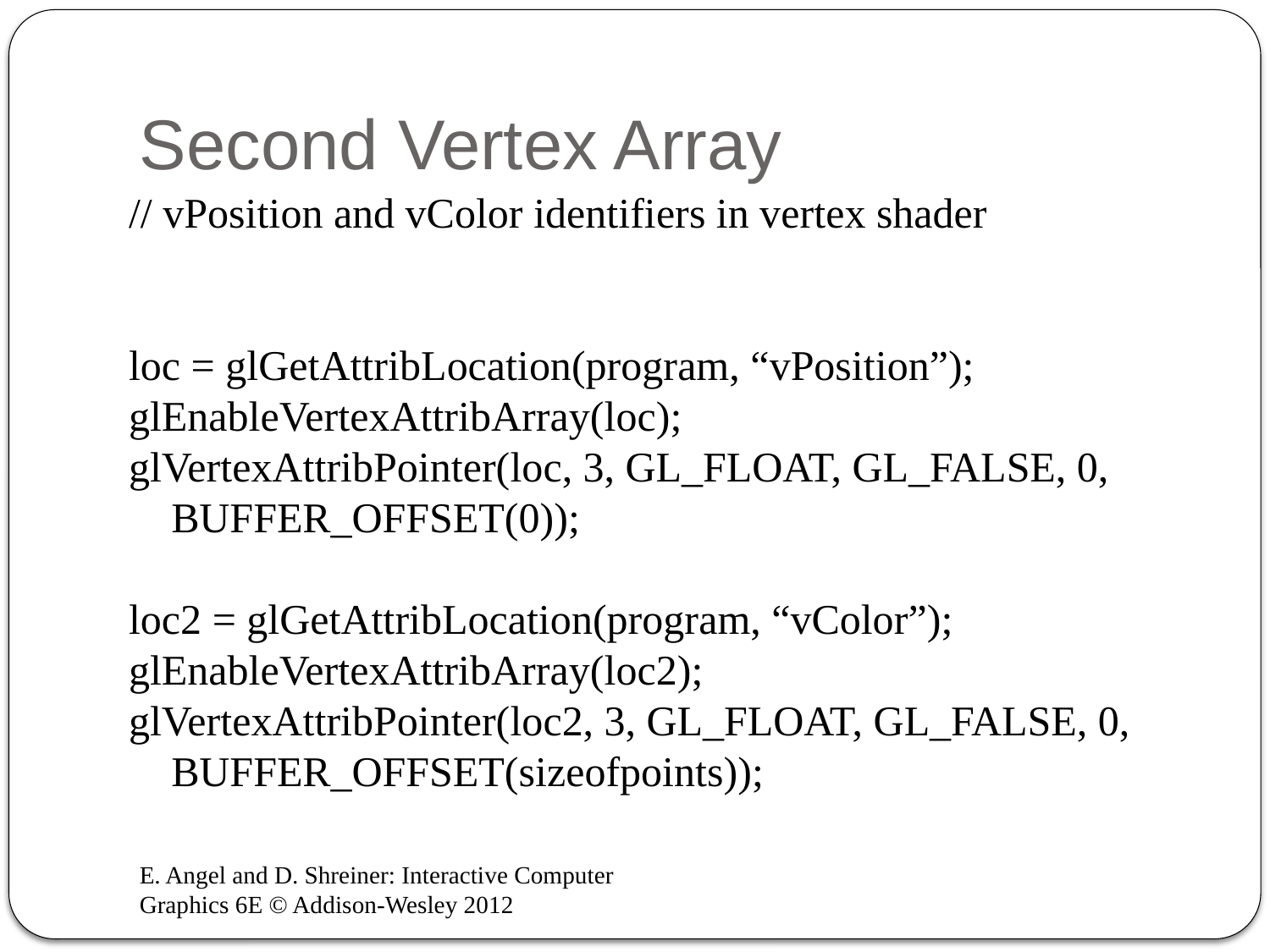

# Second Vertex Array
// vPosition and vColor identifiers in vertex shader

loc = glGetAttribLocation(program, “vPosition”);
glEnableVertexAttribArray(loc);
glVertexAttribPointer(loc, 3, GL_FLOAT, GL_FALSE, 0,
    BUFFER_OFFSET(0));

loc2 = glGetAttribLocation(program, “vColor”);
glEnableVertexAttribArray(loc2);
glVertexAttribPointer(loc2, 3, GL_FLOAT, GL_FALSE, 0,
    BUFFER_OFFSET(sizeofpoints));

E. Angel and D. Shreiner: Interactive Computer Graphics 6E © Addison-Wesley 2012